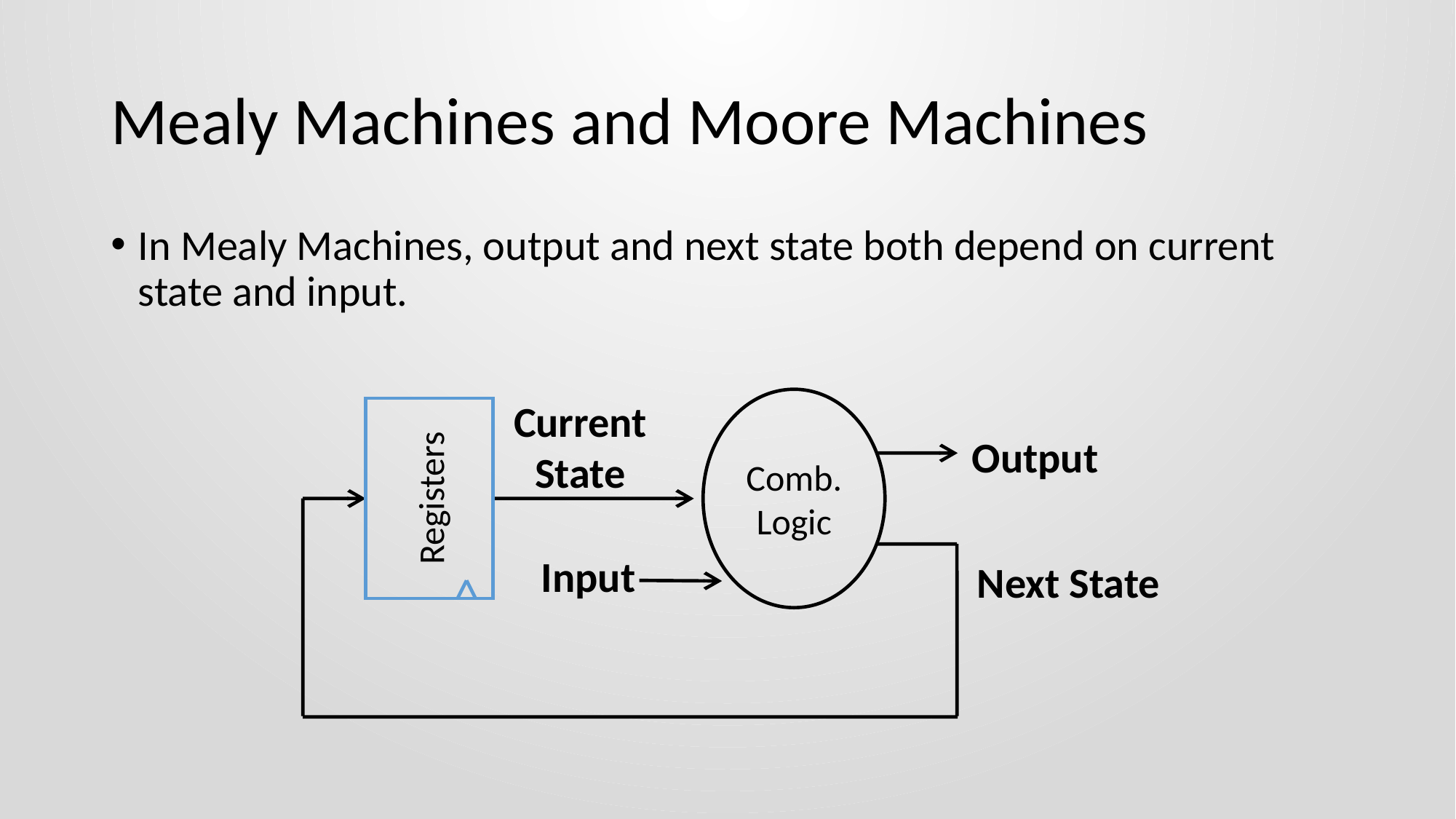

# Mealy Machines and Moore Machines
In Mealy Machines, output and next state both depend on current state and input.

Current State
Comb.
Logic
Registers
Output

Input
Next State